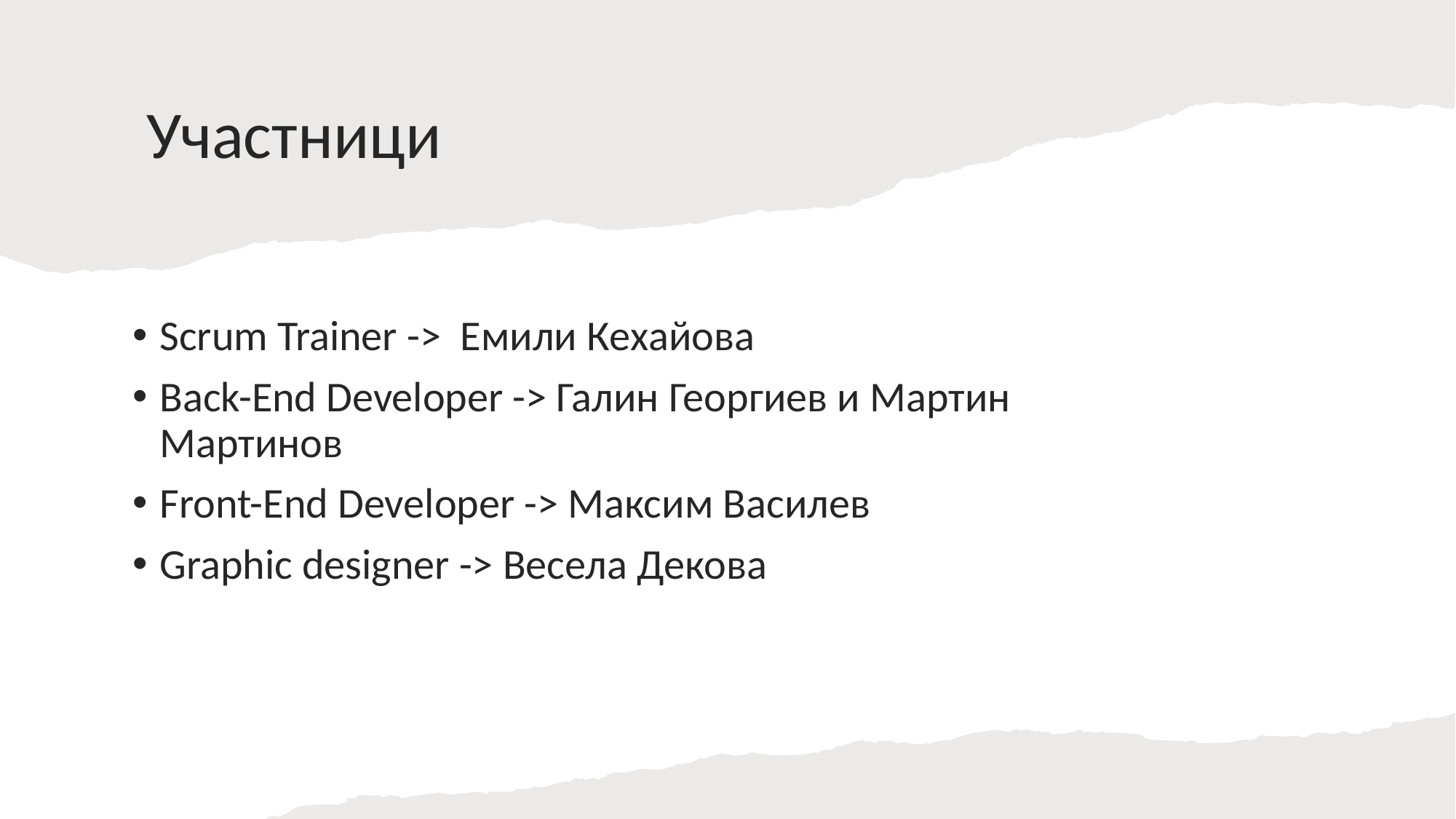

# Участници
Scrum Trainer ->  Емили Кехайова
Back-End Developer -> Галин Георгиев и Мартин Мартинов
Front-End Developer -> Максим Василев
Graphic designer -> Весела Декова